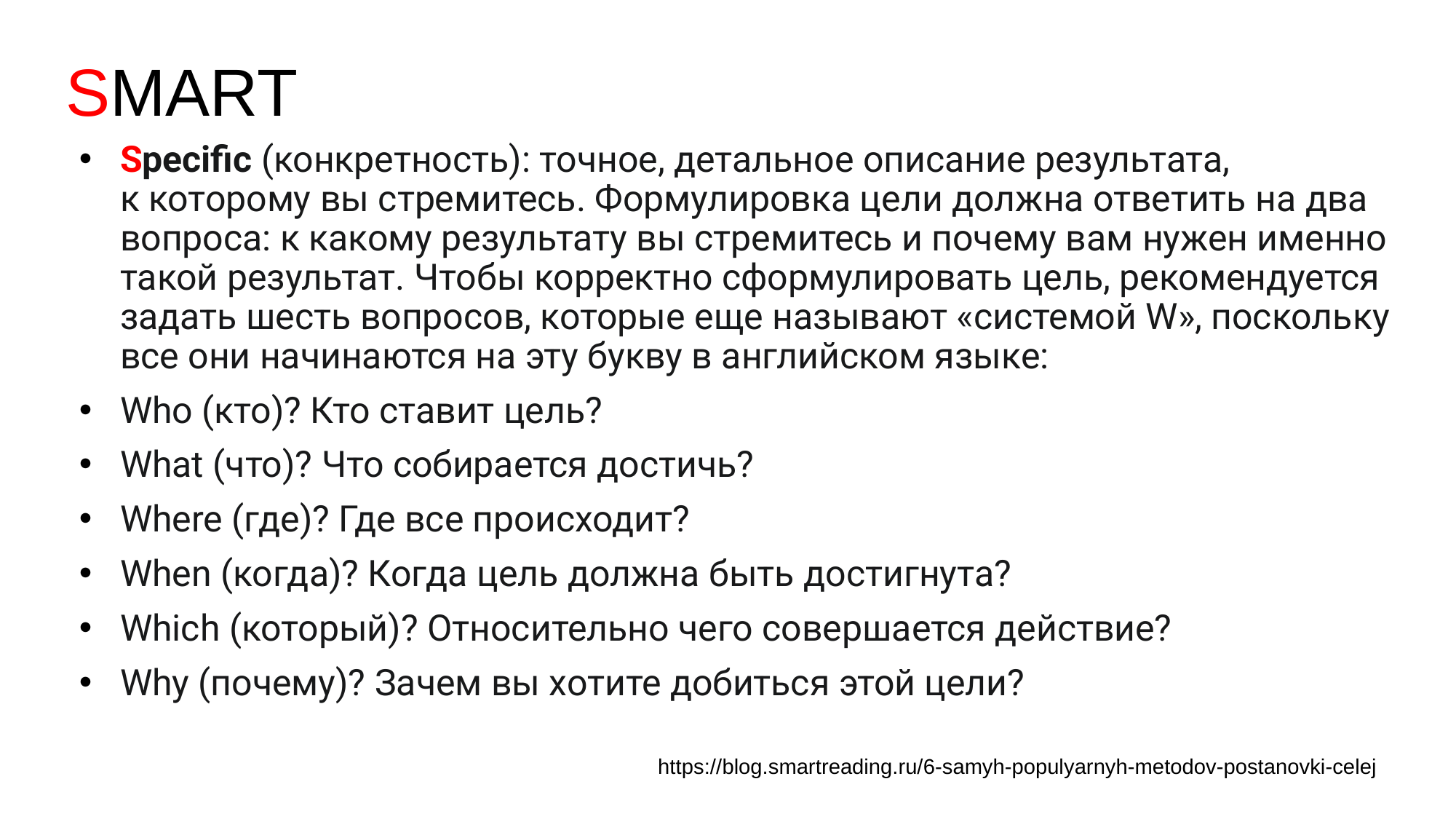

# SMART
Specific (конкретность): точное, детальное описание результата, к которому вы стремитесь. Формулировка цели должна ответить на два вопроса: к какому результату вы стремитесь и почему вам нужен именно такой результат. Чтобы корректно сформулировать цель, рекомендуется задать шесть вопросов, которые еще называют «системой W», поскольку все они начинаются на эту букву в английском языке:
Who (кто)? Кто ставит цель?
What (что)? Что собирается достичь?
Where (где)? Где все происходит?
When (когда)? Когда цель должна быть достигнута?
Which (который)? Относительно чего совершается действие?
Why (почему)? Зачем вы хотите добиться этой цели?

https://blog.smartreading.ru/6-samyh-populyarnyh-metodov-postanovki-celej